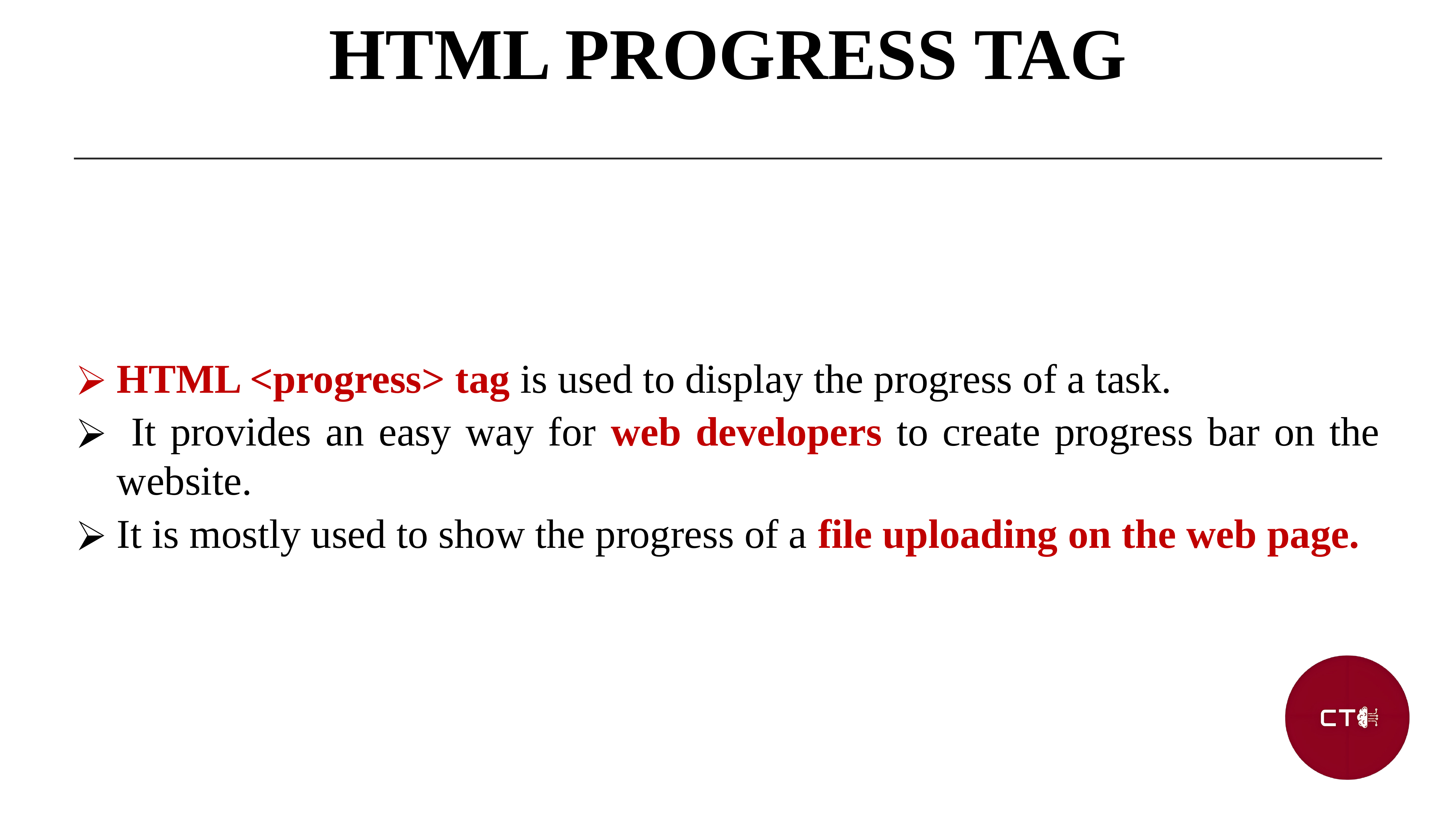

HTML PROGRESS TAG
HTML <progress> tag is used to display the progress of a task.
 It provides an easy way for web developers to create progress bar on the website.
It is mostly used to show the progress of a file uploading on the web page.